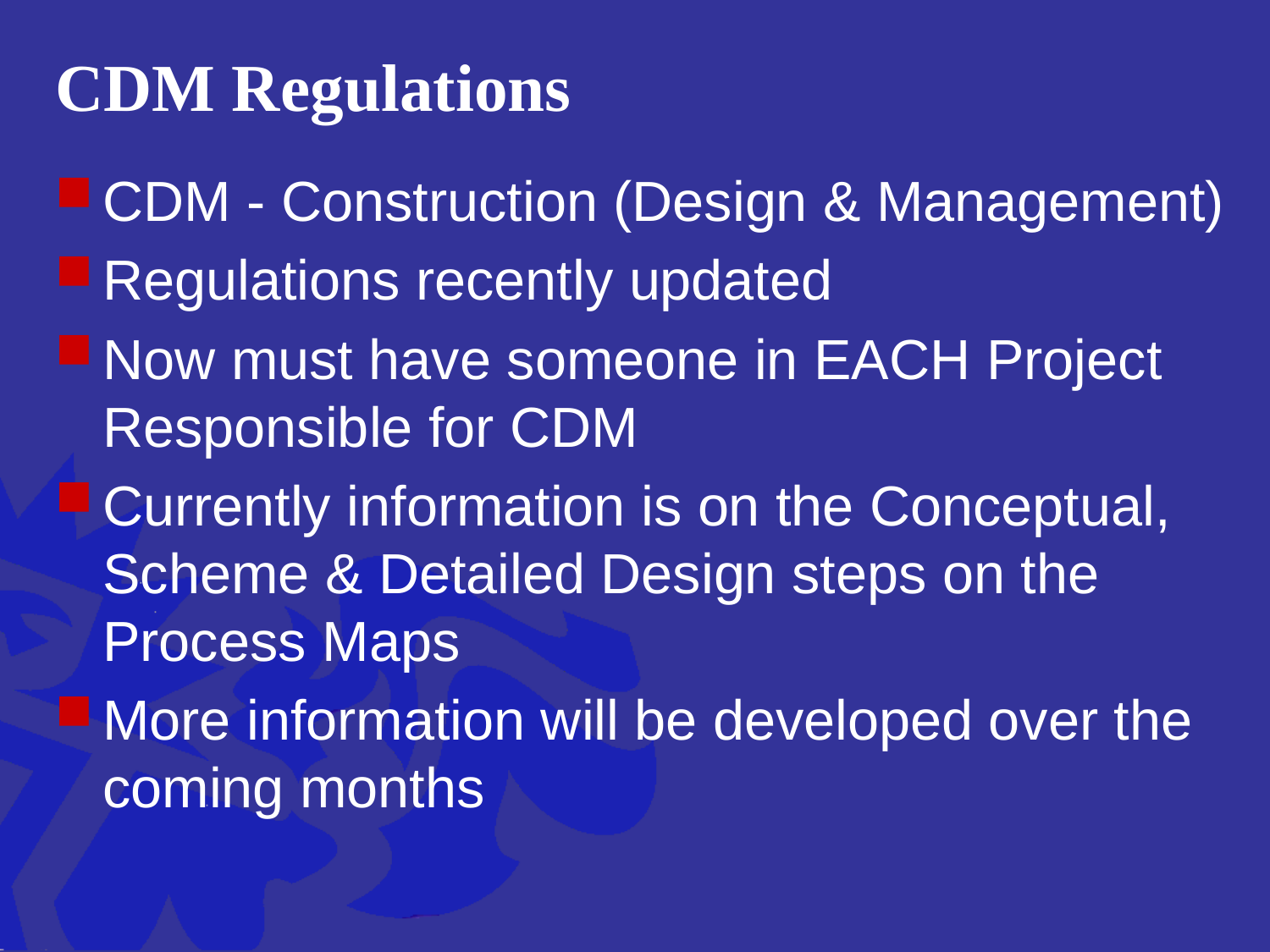

# CDM Regulations
CDM - Construction (Design & Management)
Regulations recently updated
Now must have someone in EACH Project Responsible for CDM
Currently information is on the Conceptual, Scheme & Detailed Design steps on the Process Maps
More information will be developed over the coming months